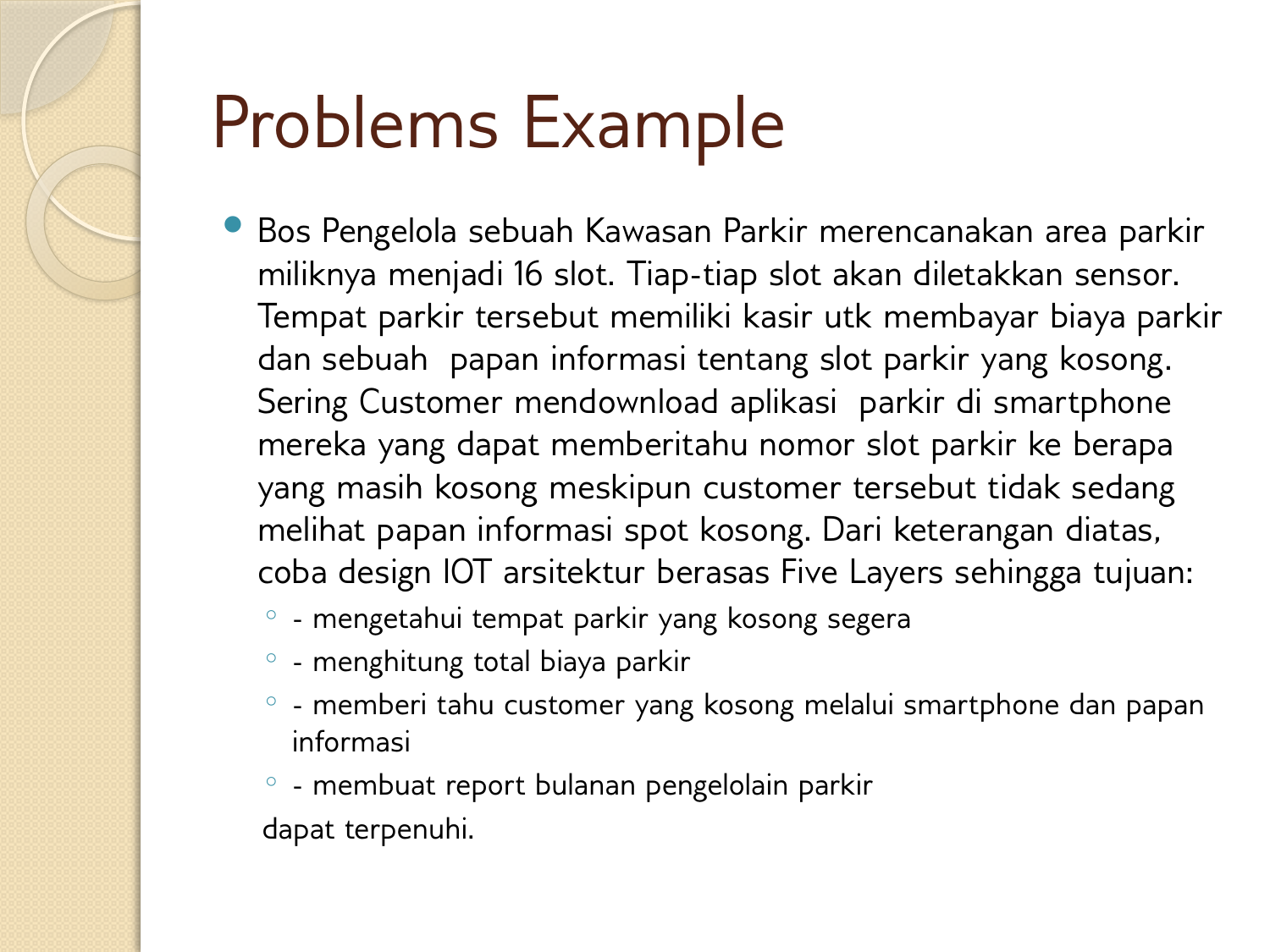

# Problems Example
Bos Pengelola sebuah Kawasan Parkir merencanakan area parkir miliknya menjadi 16 slot. Tiap-tiap slot akan diletakkan sensor.  Tempat parkir tersebut memiliki kasir utk membayar biaya parkir dan sebuah  papan informasi tentang slot parkir yang kosong. Sering Customer mendownload aplikasi  parkir di smartphone mereka yang dapat memberitahu nomor slot parkir ke berapa yang masih kosong meskipun customer tersebut tidak sedang melihat papan informasi spot kosong. Dari keterangan diatas, coba design IOT arsitektur berasas Five Layers sehingga tujuan:
- mengetahui tempat parkir yang kosong segera
- menghitung total biaya parkir
- memberi tahu customer yang kosong melalui smartphone dan papan informasi
- membuat report bulanan pengelolain parkir
dapat terpenuhi.